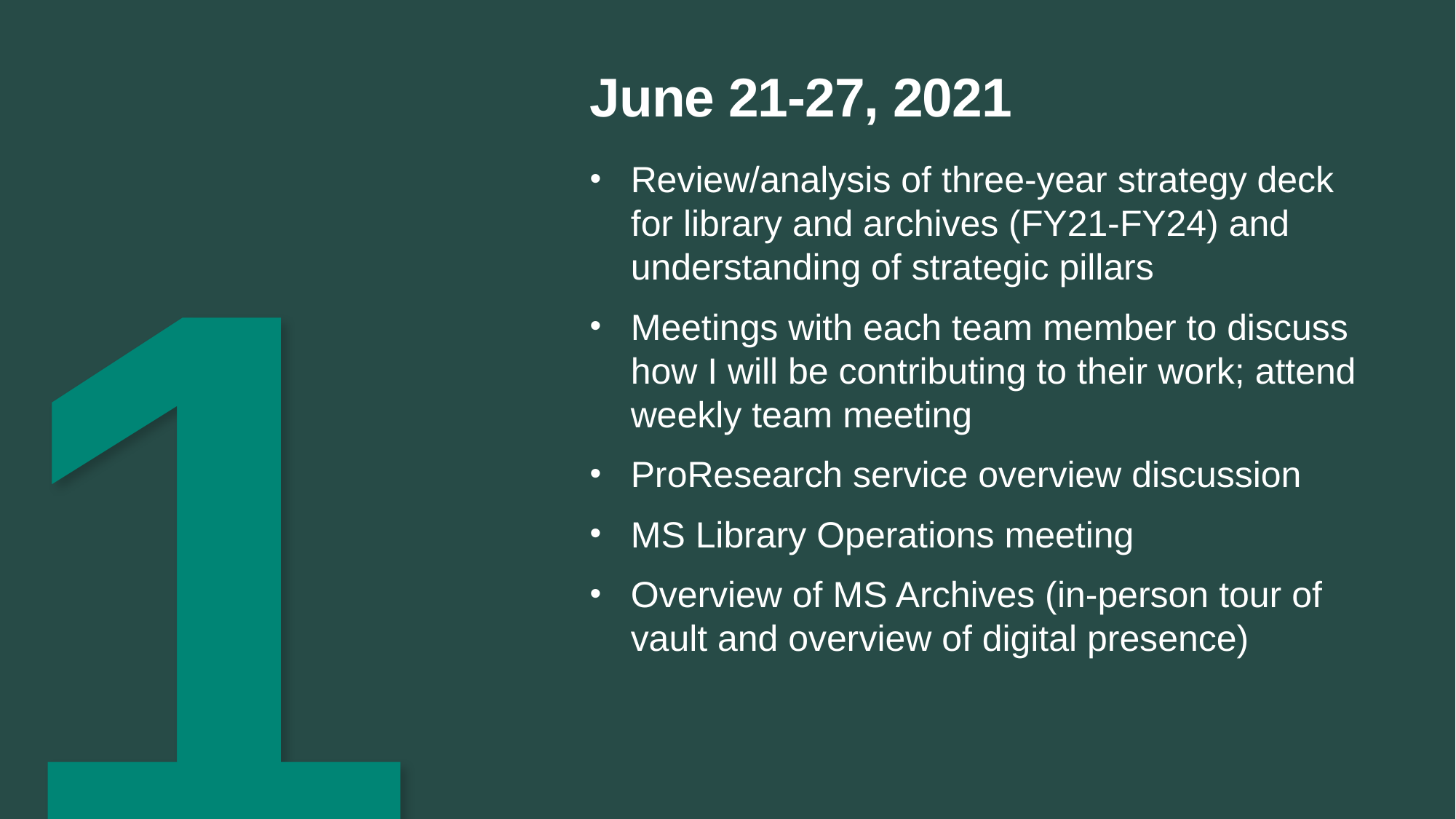

# June 21-27, 2021
Review/analysis of three-year strategy deck for library and archives (FY21-FY24) and understanding of strategic pillars
Meetings with each team member to discuss how I will be contributing to their work; attend weekly team meeting
ProResearch service overview discussion
MS Library Operations meeting
Overview of MS Archives (in-person tour of vault and overview of digital presence)